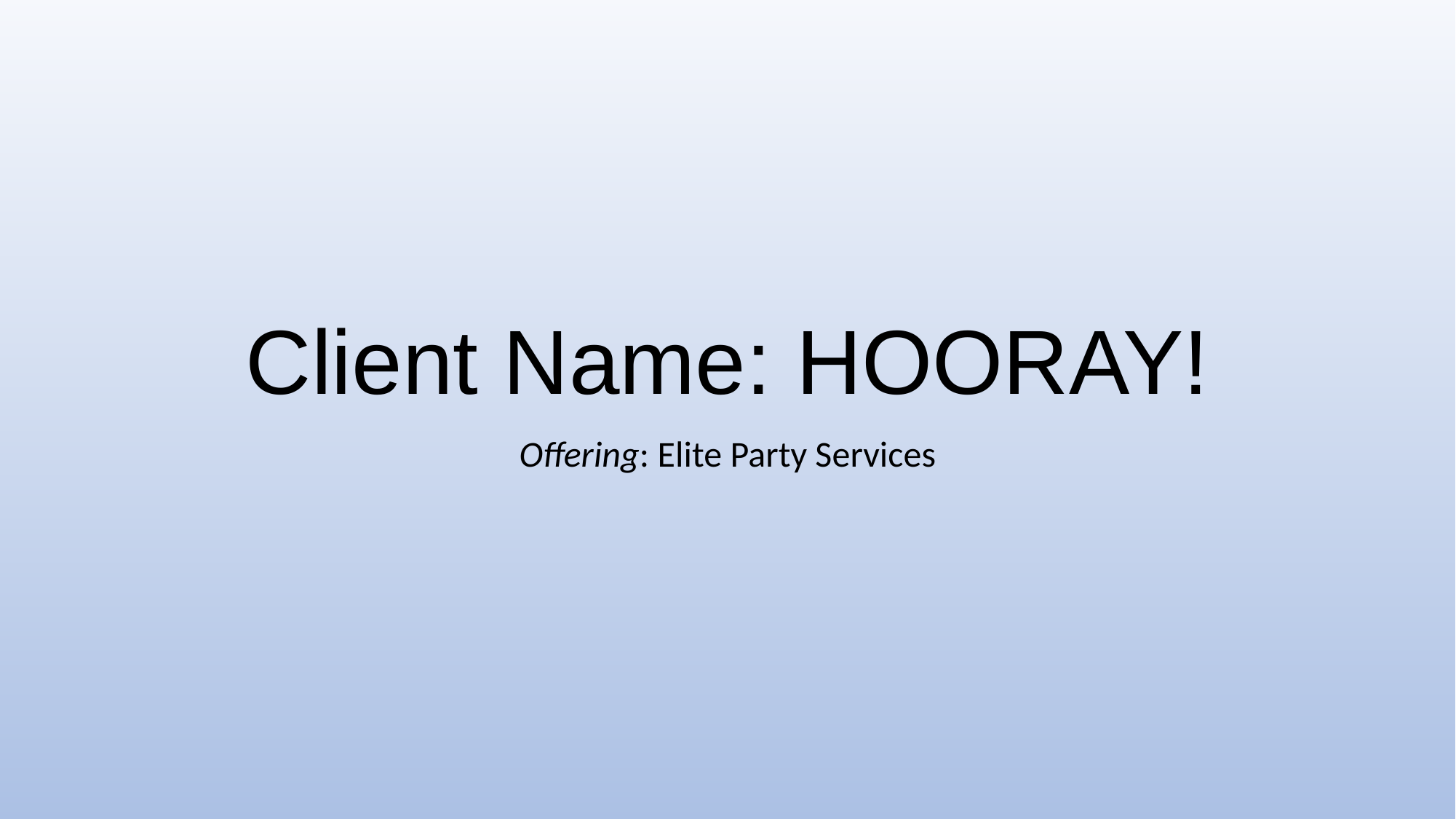

# Client Name: HOORAY!
Offering: Elite Party Services